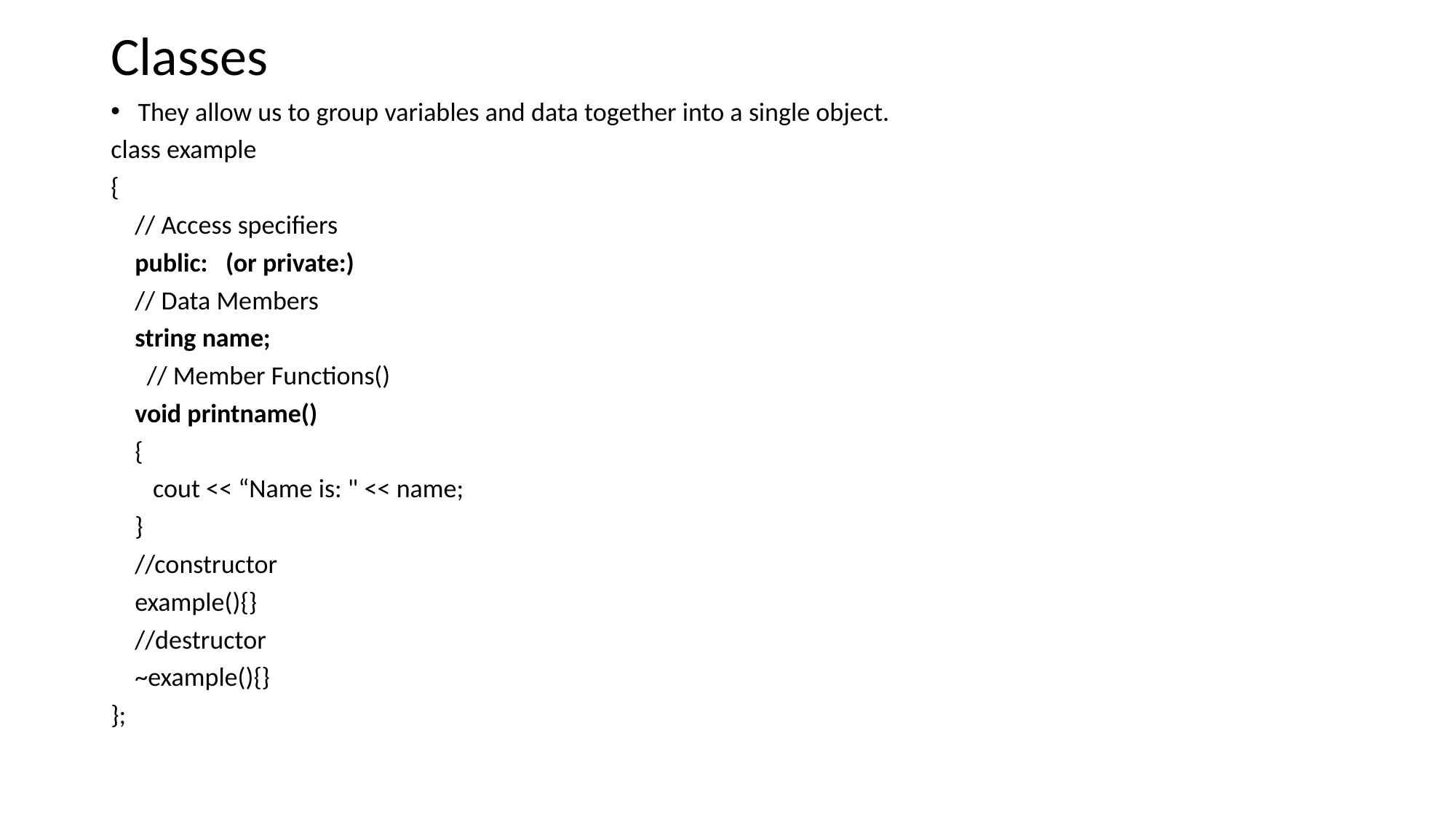

# Classes
They allow us to group variables and data together into a single object.
class example
{
    // Access specifiers
    public:   (or private:)
    // Data Members
    string name;
      // Member Functions()
    void printname()
    {
       cout << “Name is: " << name;
    }
    //constructor
    example(){}
    //destructor
    ~example(){}
};